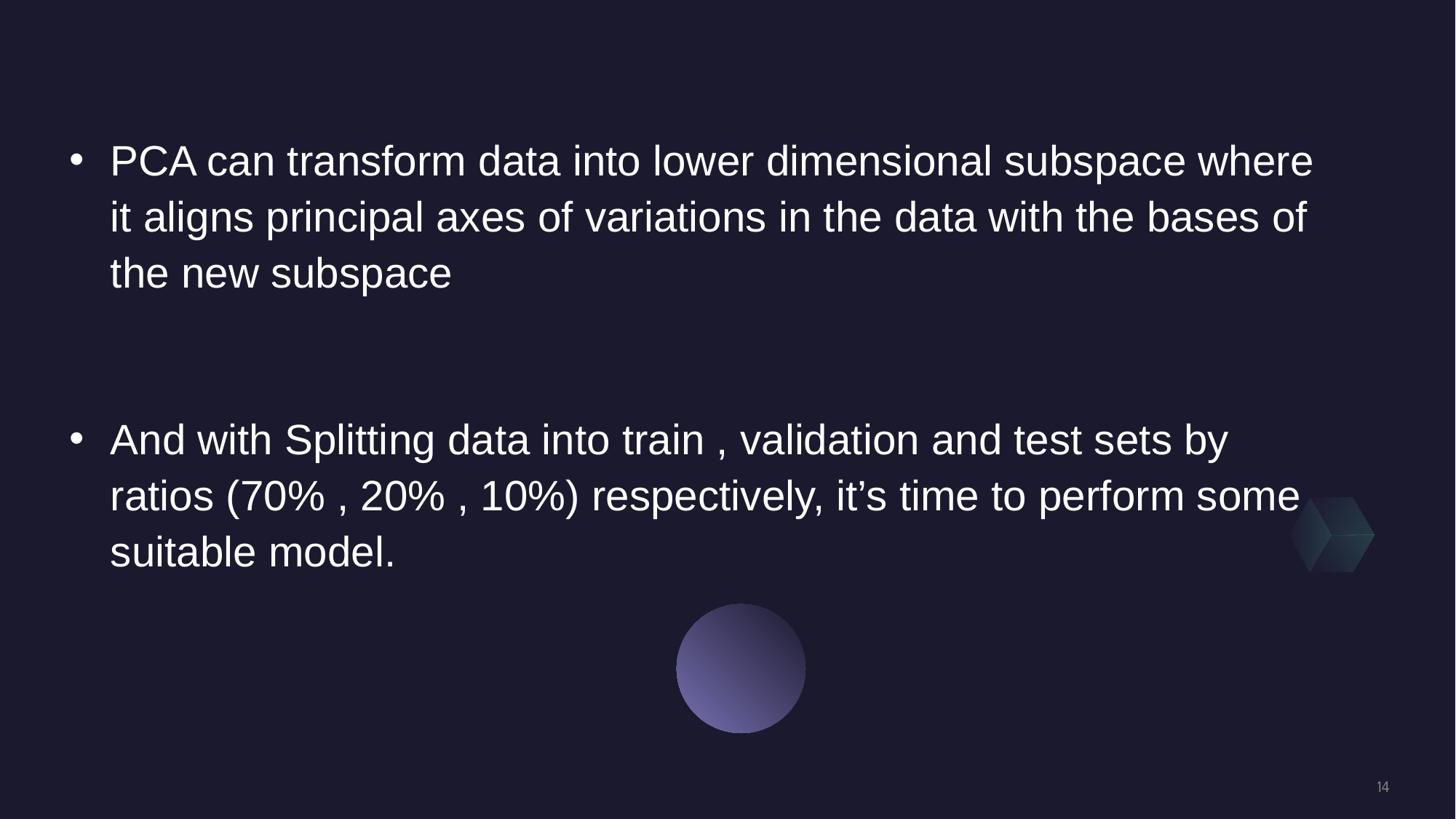

PCA can transform data into lower dimensional subspace where it aligns principal axes of variations in the data with the bases of the new subspace

And with Splitting data into train , validation and test sets by ratios (70% , 20% , 10%) respectively, it’s time to perform some suitable model.

14